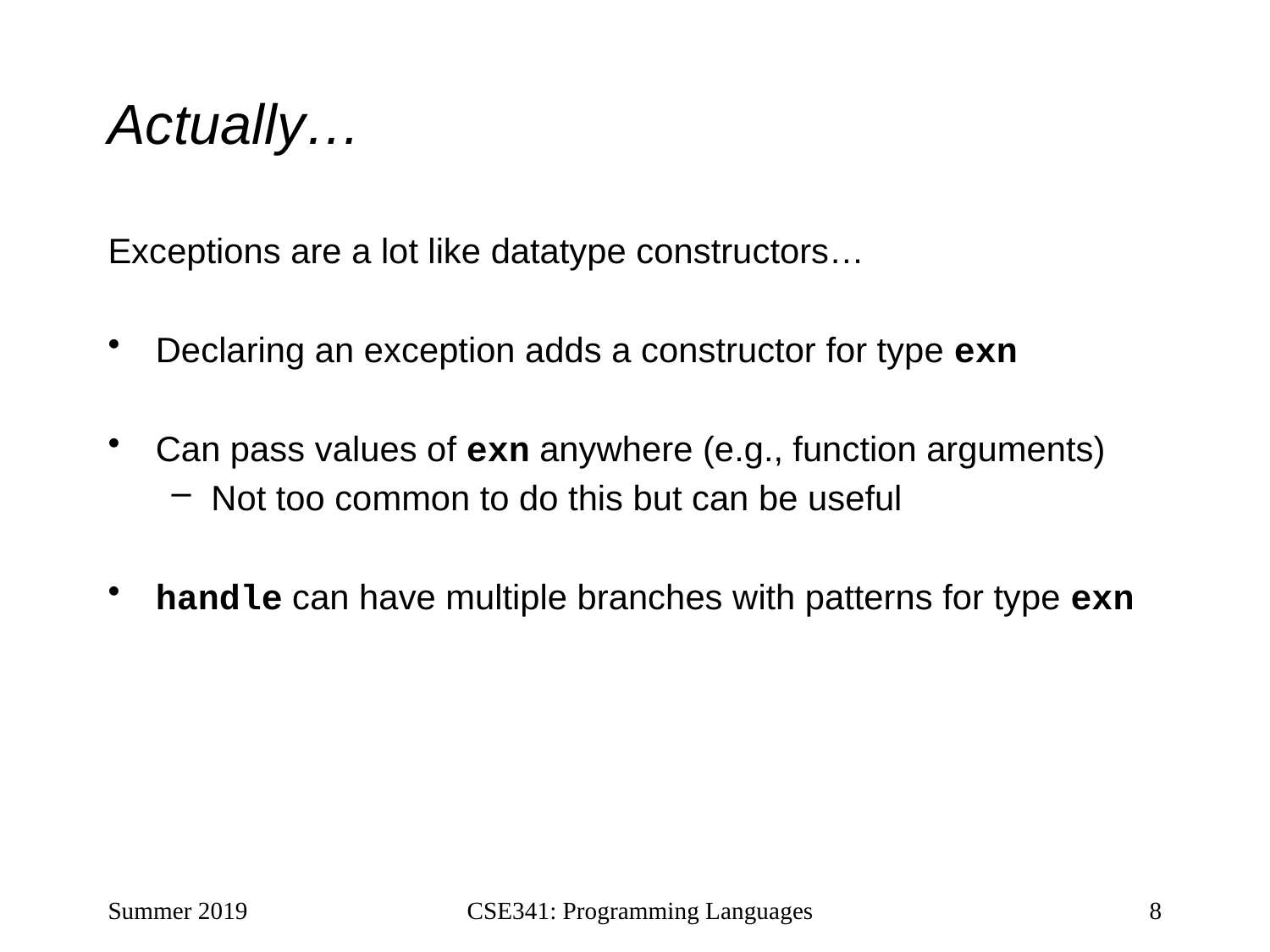

# Actually…
Exceptions are a lot like datatype constructors…

Declaring an exception adds a constructor for type exn

Can pass values of exn anywhere (e.g., function arguments)
Not too common to do this but can be useful

handle can have multiple branches with patterns for type exn
Summer 2019
CSE341: Programming Languages
8